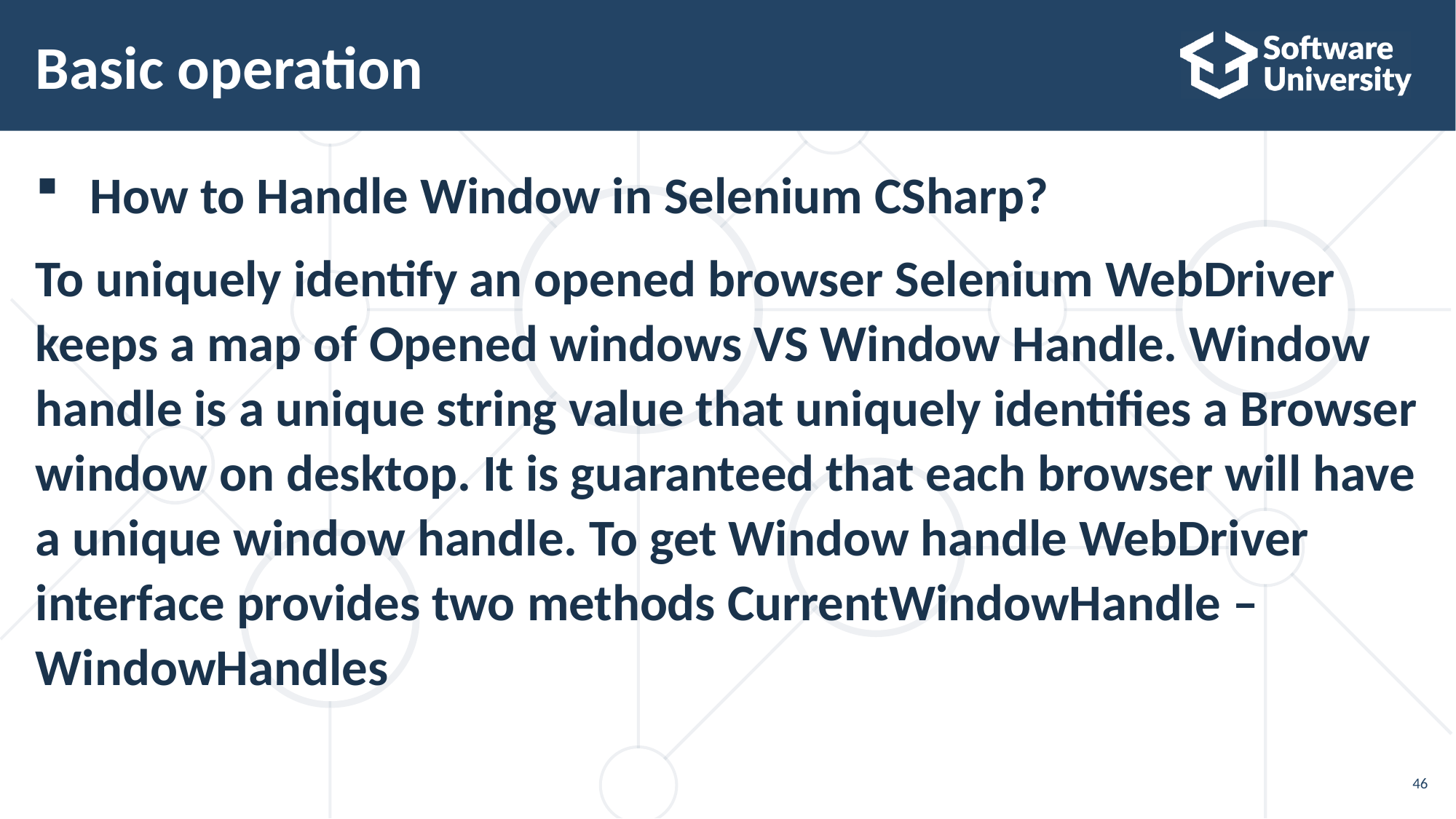

# Basic operation
How to Handle Window in Selenium CSharp?
To uniquely identify an opened browser Selenium WebDriver keeps a map of Opened windows VS Window Handle. Window handle is a unique string value that uniquely identifies a Browser window on desktop. It is guaranteed that each browser will have a unique window handle. To get Window handle WebDriver interface provides two methods CurrentWindowHandle – WindowHandles
46